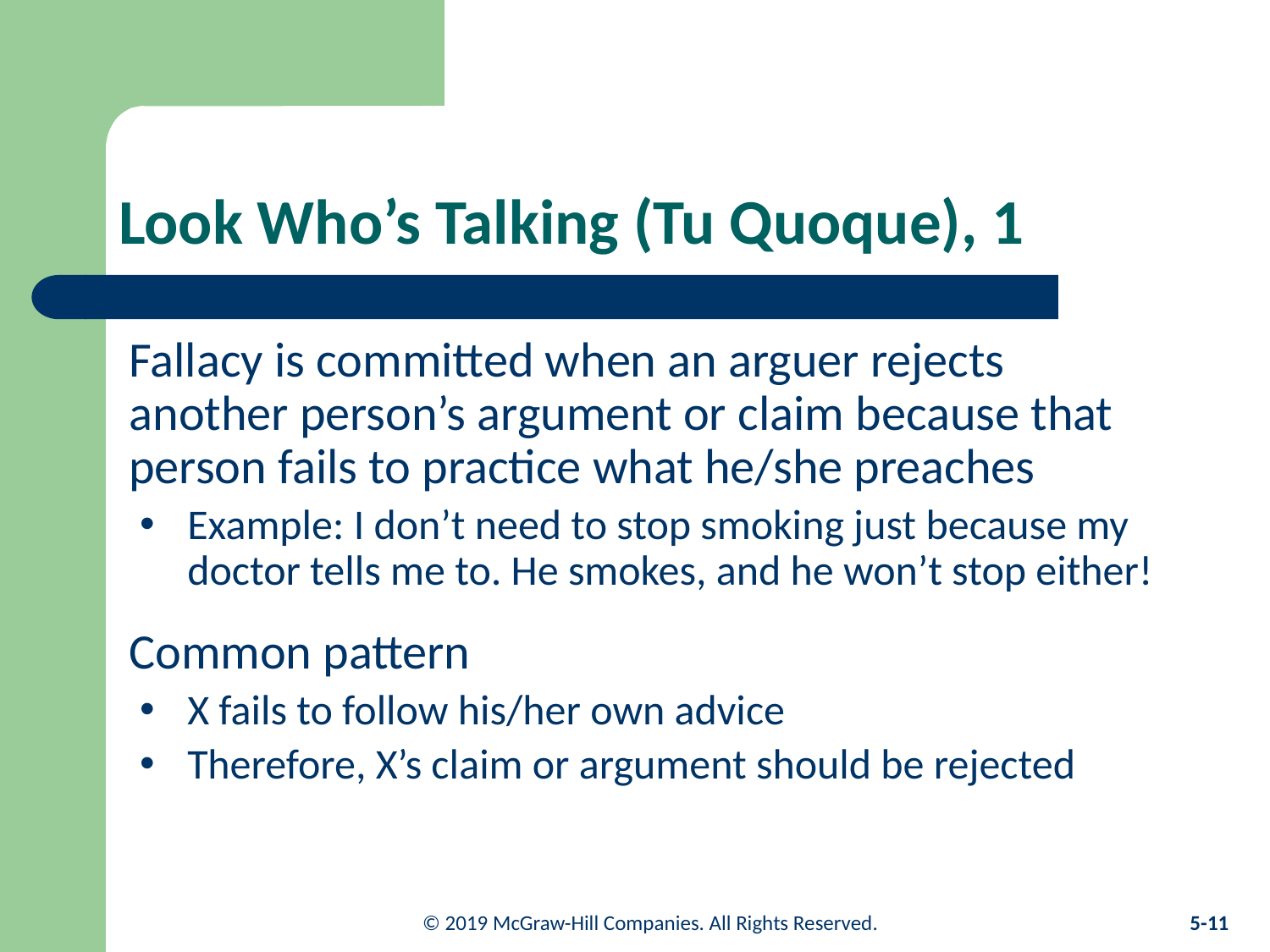

# Look Who’s Talking (Tu Quoque), 1
Fallacy is committed when an arguer rejects another person’s argument or claim because that person fails to practice what he/she preaches
Example: I don’t need to stop smoking just because my doctor tells me to. He smokes, and he won’t stop either!

Common pattern
X fails to follow his/her own advice
Therefore, X’s claim or argument should be rejected